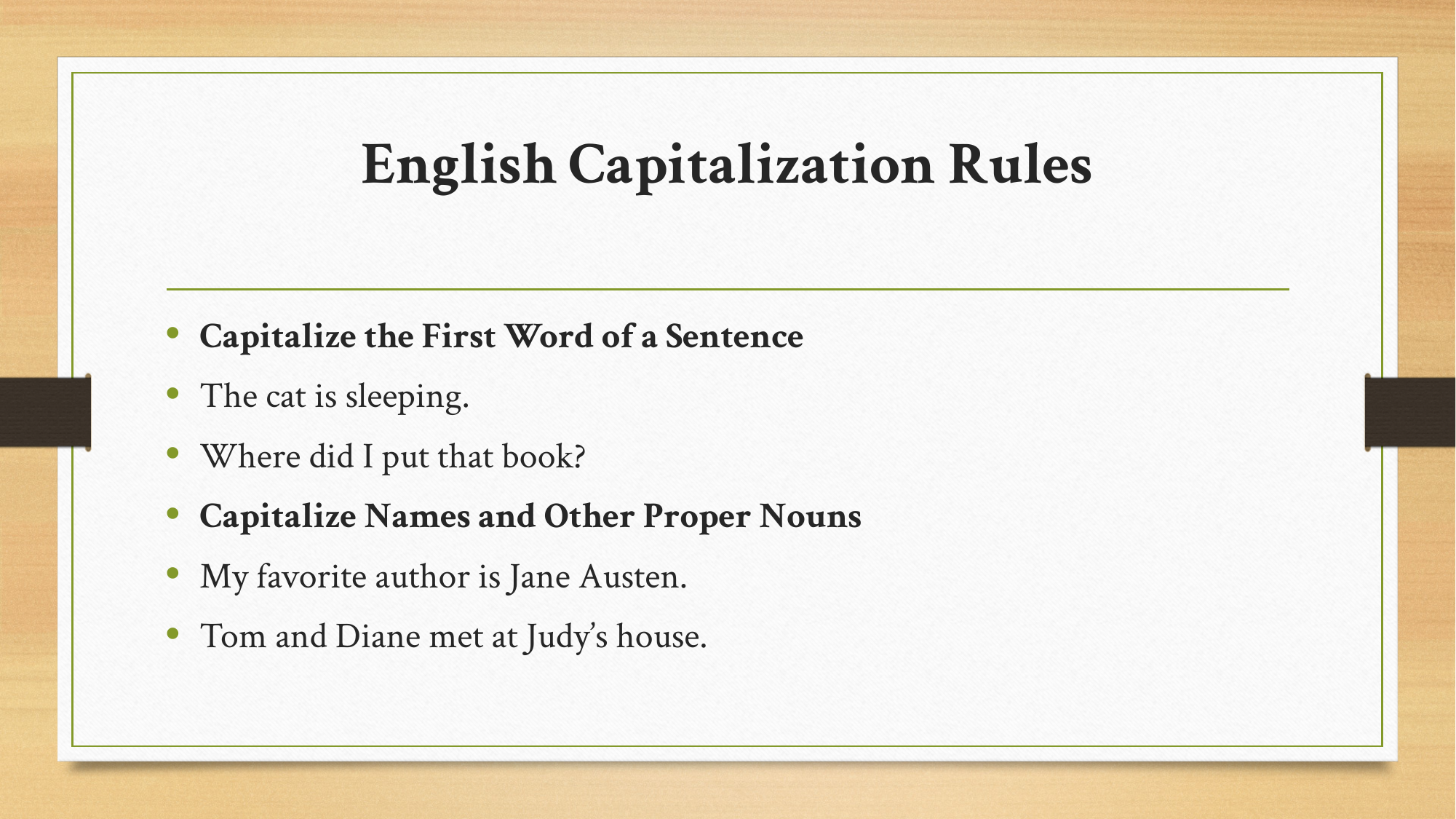

# English Capitalization Rules
Capitalize the First Word of a Sentence
The cat is sleeping.
Where did I put that book?
Capitalize Names and Other Proper Nouns
My favorite author is Jane Austen.
Tom and Diane met at Judy’s house.